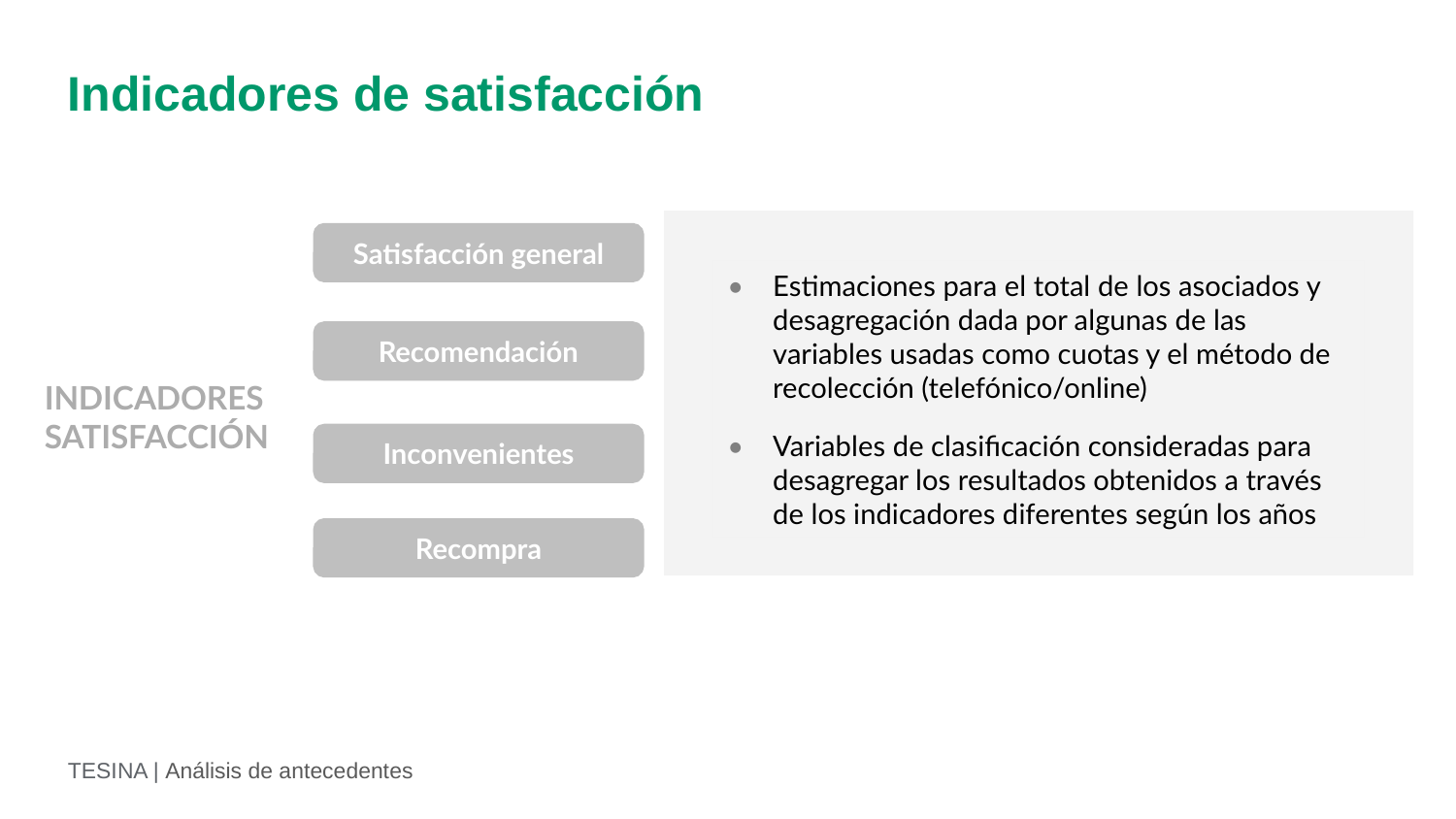

Indicadores de satisfacción

Satisfacción general
Recomendación
INDICADORES
SATISFACCIÓN
Inconvenientes
Recompra

Estimaciones para el total de los asociados y desagregación dada por algunas de las variables usadas como cuotas y el método de recolección (telefónico/online)
Variables de clasificación consideradas para desagregar los resultados obtenidos a través de los indicadores diferentes según los años
TESINA | Análisis de antecedentes